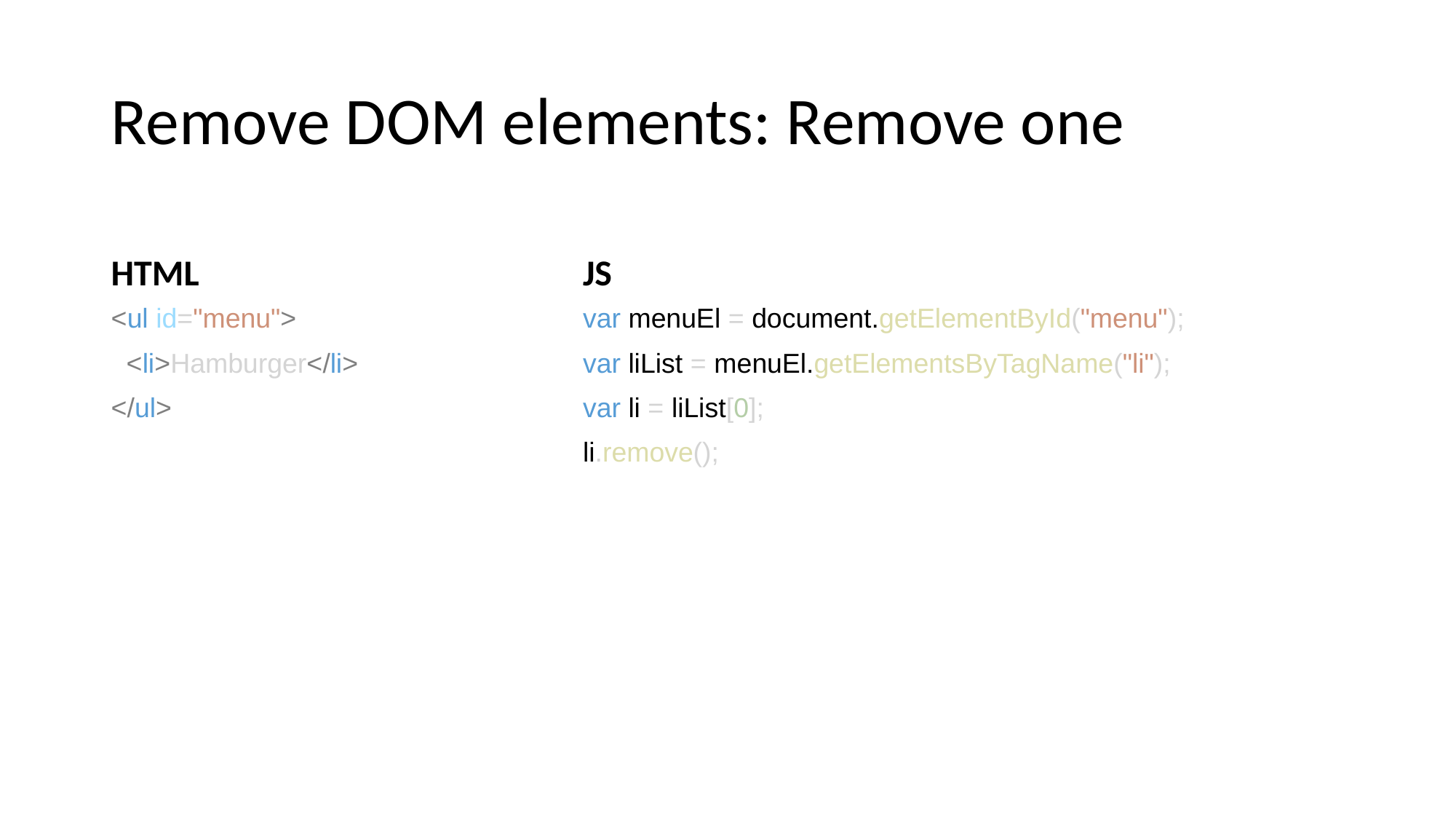

# Remove DOM elements: Remove one
HTML
JS
<ul id="menu">
  <li>Hamburger</li>
</ul>

var menuEl = document.getElementById("menu");
var liList = menuEl.getElementsByTagName("li");
var li = liList[0];
li.remove();